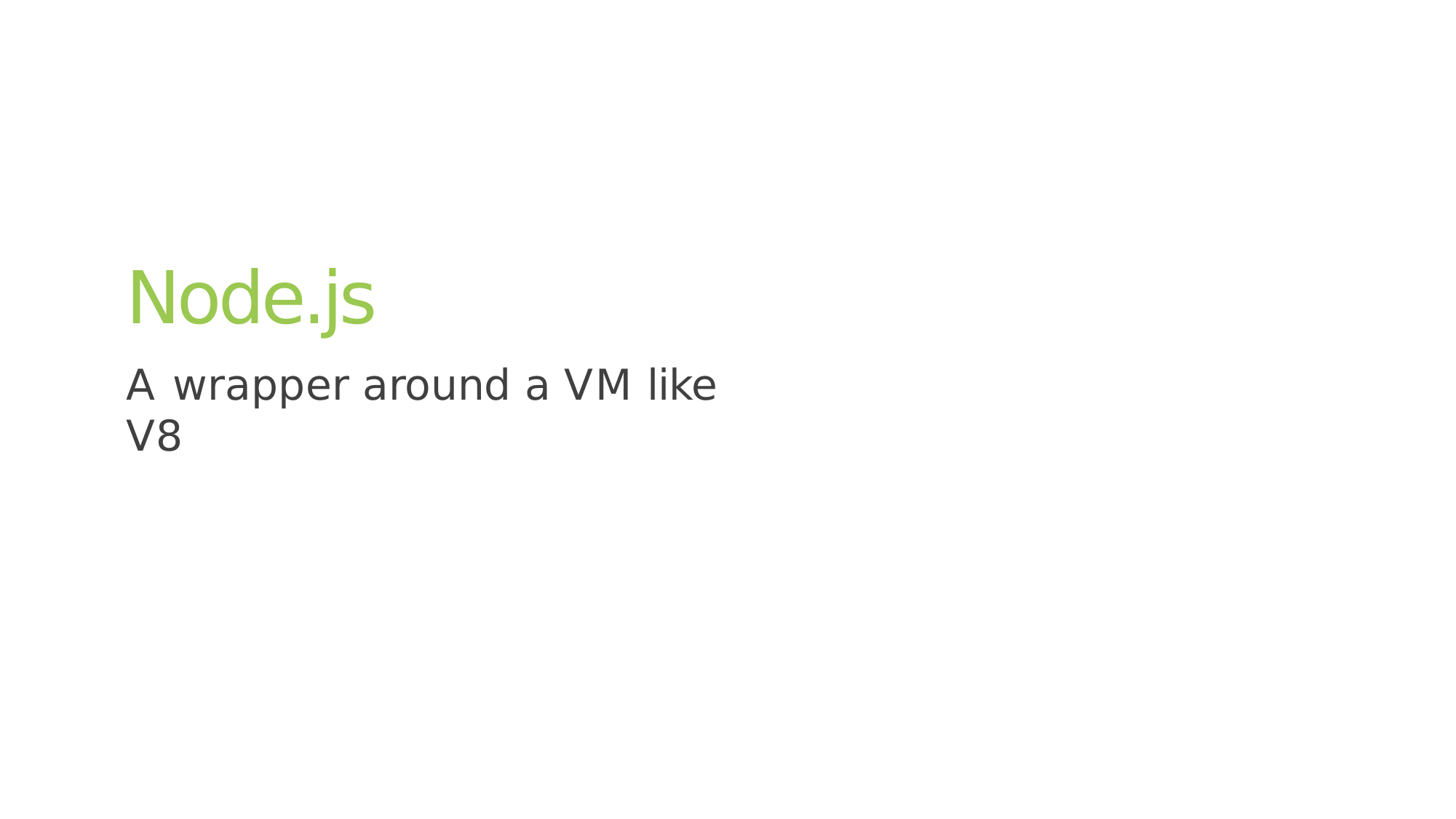

Node.js
A wrapper around a VM like V8
6